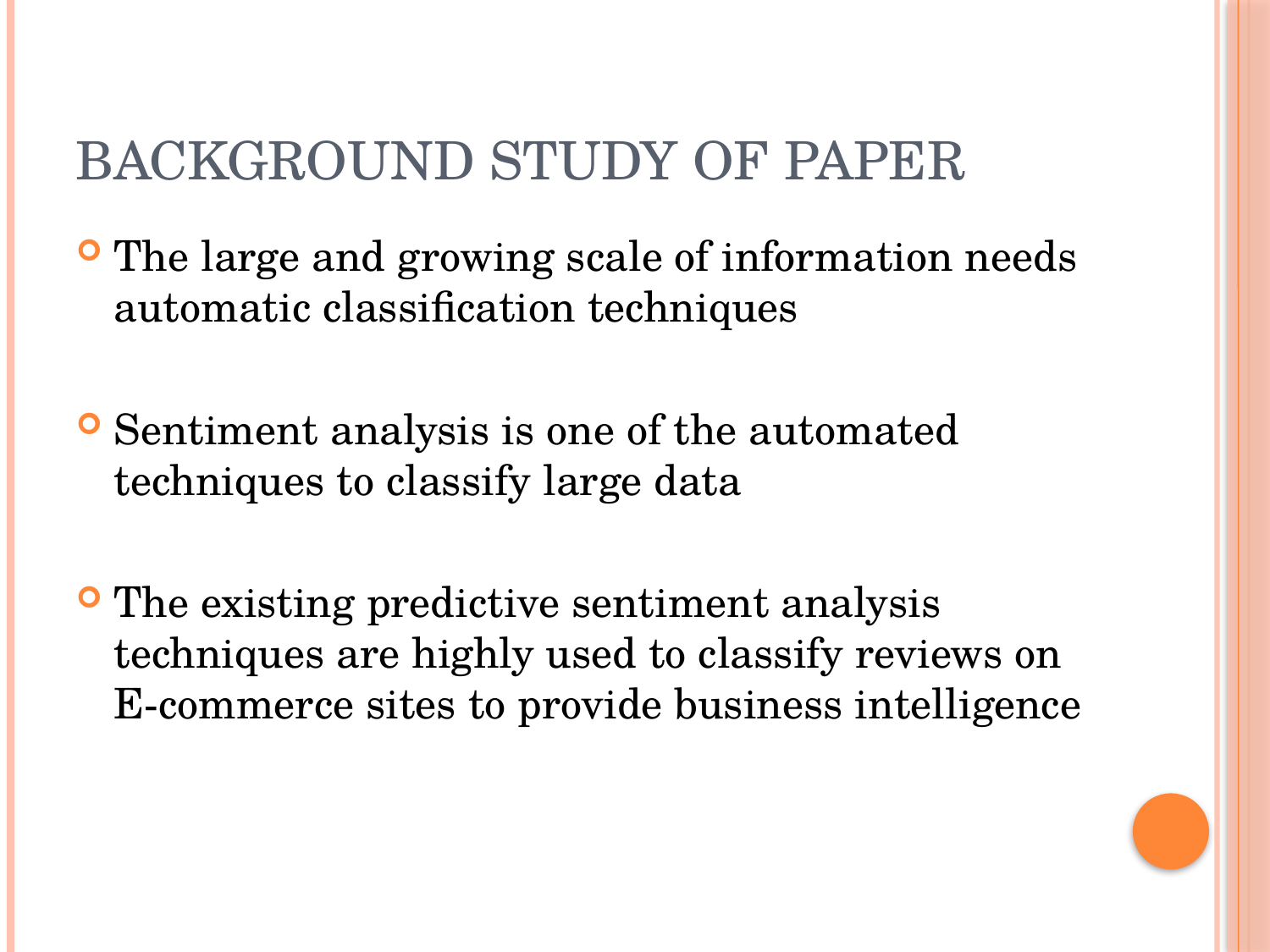

# Background study of paper
The large and growing scale of information needs automatic classification techniques

Sentiment analysis is one of the automated techniques to classify large data

The existing predictive sentiment analysis techniques are highly used to classify reviews on E-commerce sites to provide business intelligence